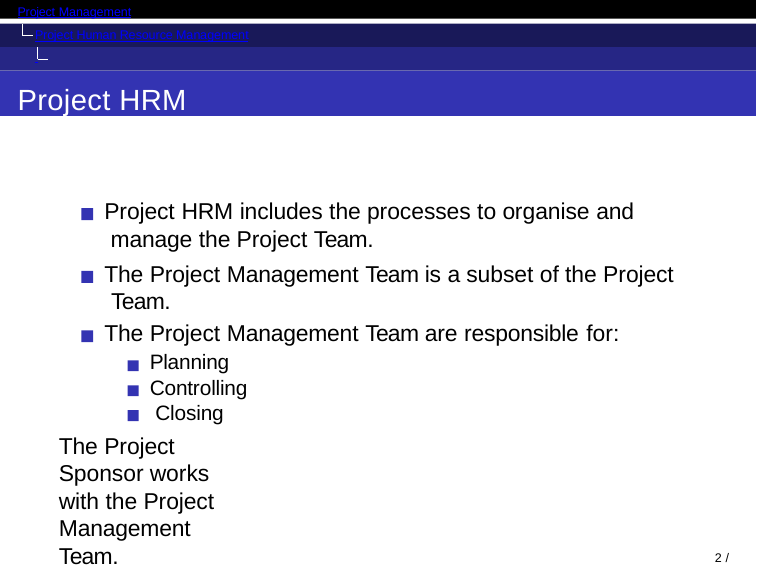

Project Management
Project Human Resource Management  Introduction

Project HRM
Project HRM includes the processes to organise and  manage the Project Team.
The Project Management Team is a subset of the Project  Team.
The Project Management Team are responsible for:
Planning  Controlling  Closing
The Project Sponsor works with the Project Management Team.

2 / 71